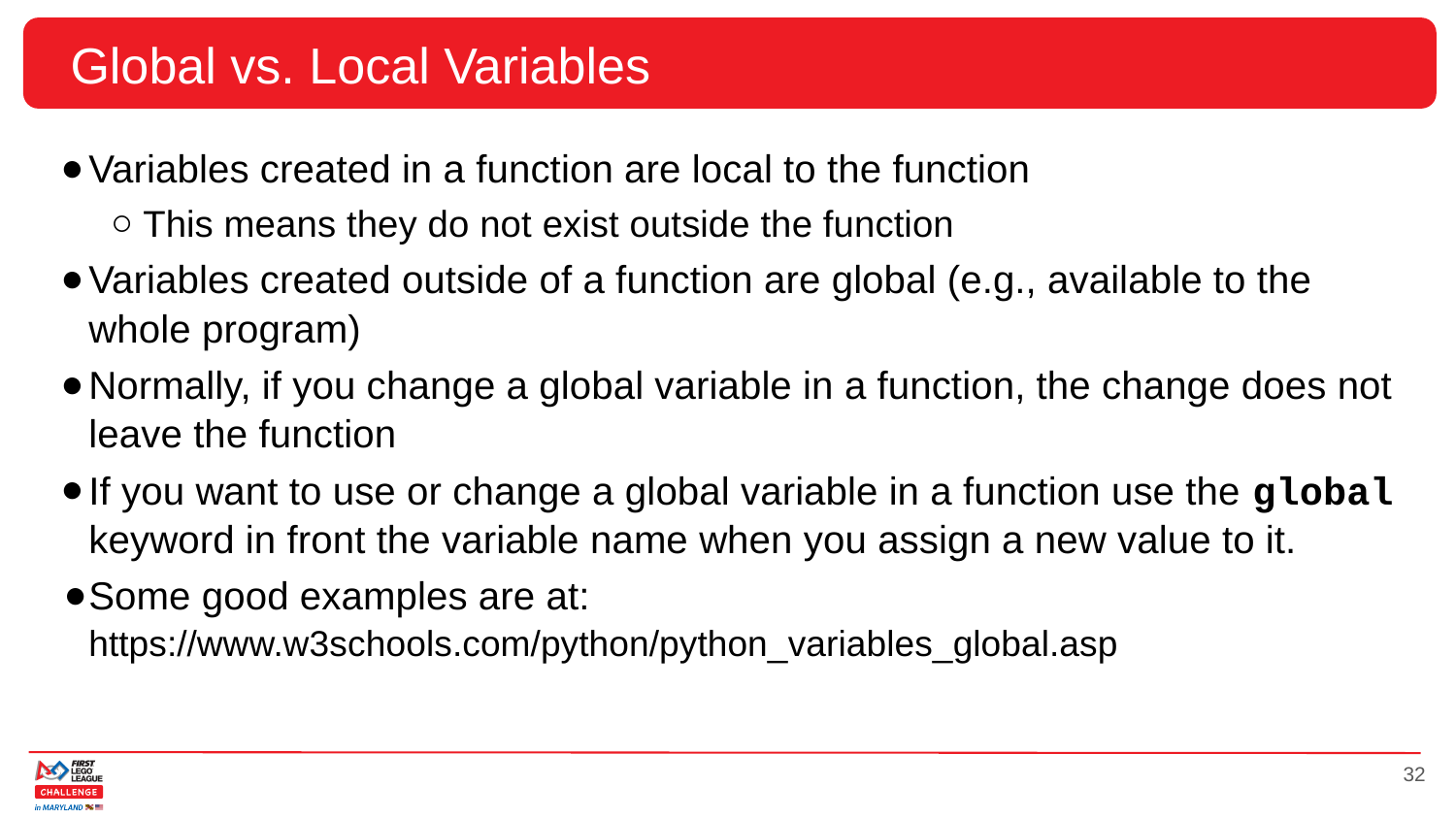

# Global vs. Local Variables

Variables created in a function are local to the function
This means they do not exist outside the function
Variables created outside of a function are global (e.g., available to the whole program)
Normally, if you change a global variable in a function, the change does not leave the function
If you want to use or change a global variable in a function use the global keyword in front the variable name when you assign a new value to it.
Some good examples are at: https://www.w3schools.com/python/python_variables_global.asp
32